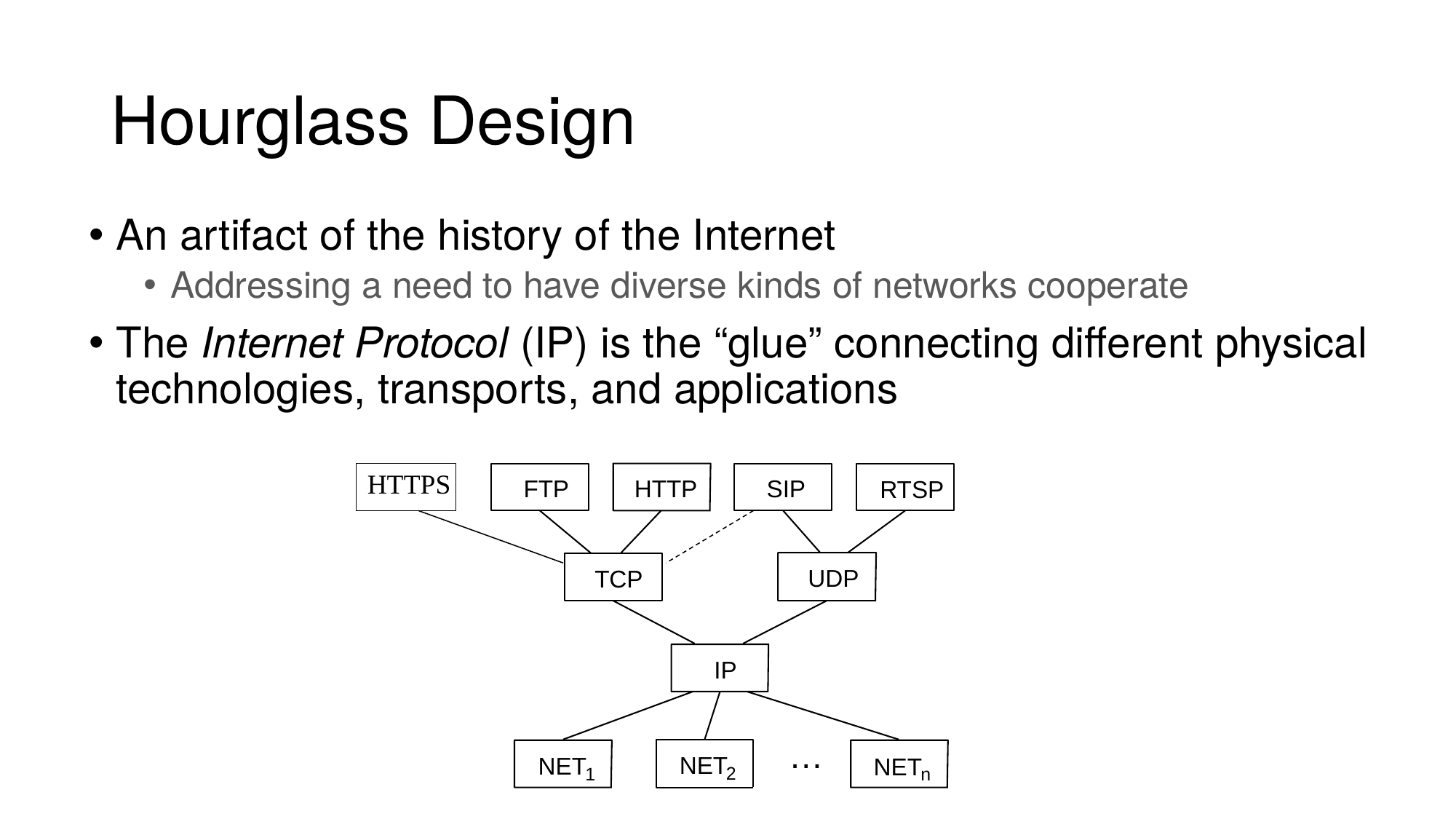

# Hourglass Design
An artifact of the history of the Internet
Addressing a need to have diverse kinds of networks cooperate
The Internet Protocol (IP) is the “glue” connecting different physical technologies, transports, and applications
HTTPS

FTP
HTTP
SIP
RTSP

UDP
TCP

IP

…

NET
NET
NET
2
1
n